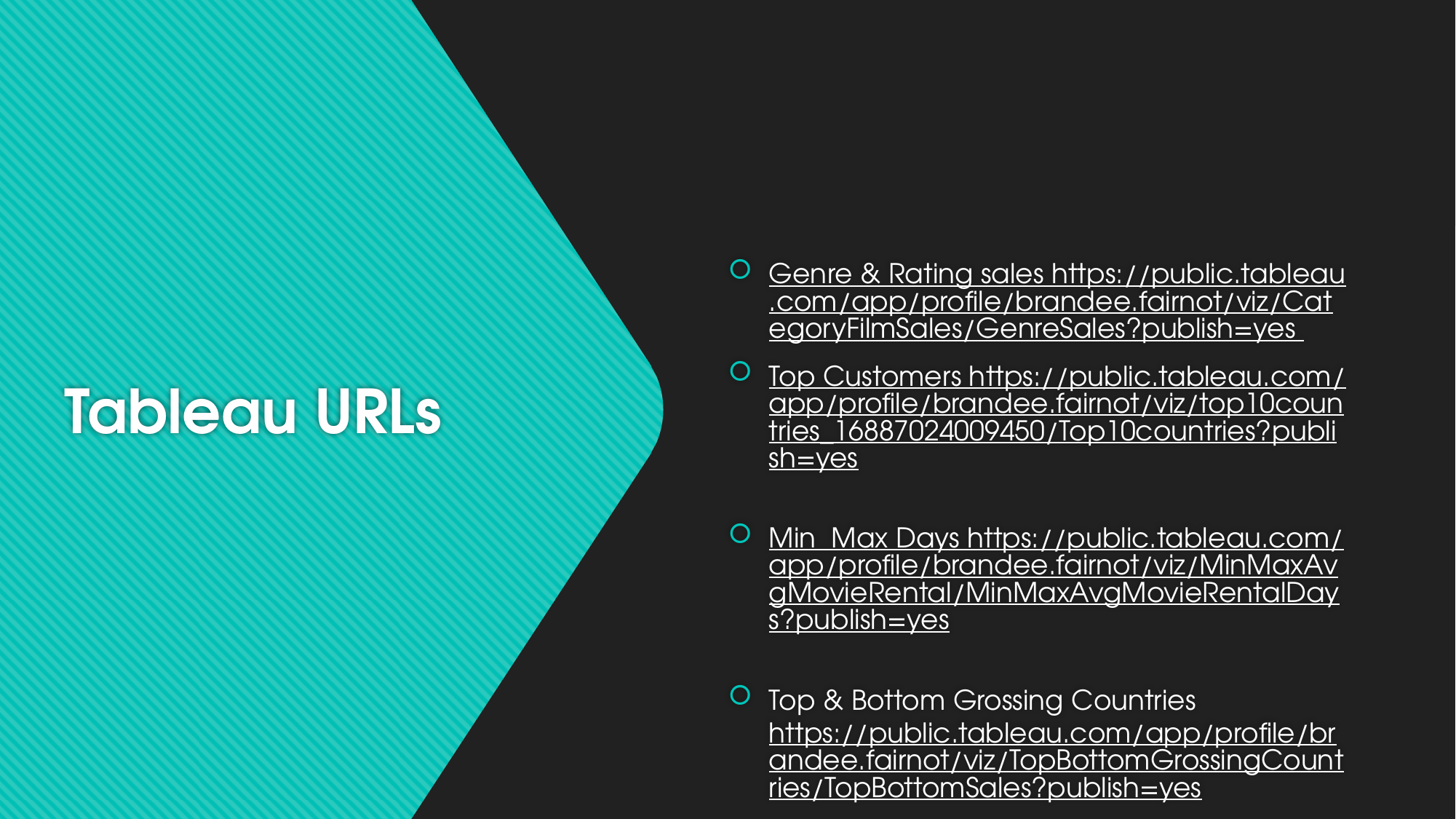

Genre & Rating sales https://public.tableau.com/app/profile/brandee.fairnot/viz/CategoryFilmSales/GenreSales?publish=yes
Top Customers https://public.tableau.com/app/profile/brandee.fairnot/viz/top10countries_16887024009450/Top10countries?publish=yes
Min  Max Days https://public.tableau.com/app/profile/brandee.fairnot/viz/MinMaxAvgMovieRental/MinMaxAvgMovieRentalDays?publish=yes
Top & Bottom Grossing Countries https://public.tableau.com/app/profile/brandee.fairnot/viz/TopBottomGrossingCountries/TopBottomSales?publish=yes
# Tableau URLs